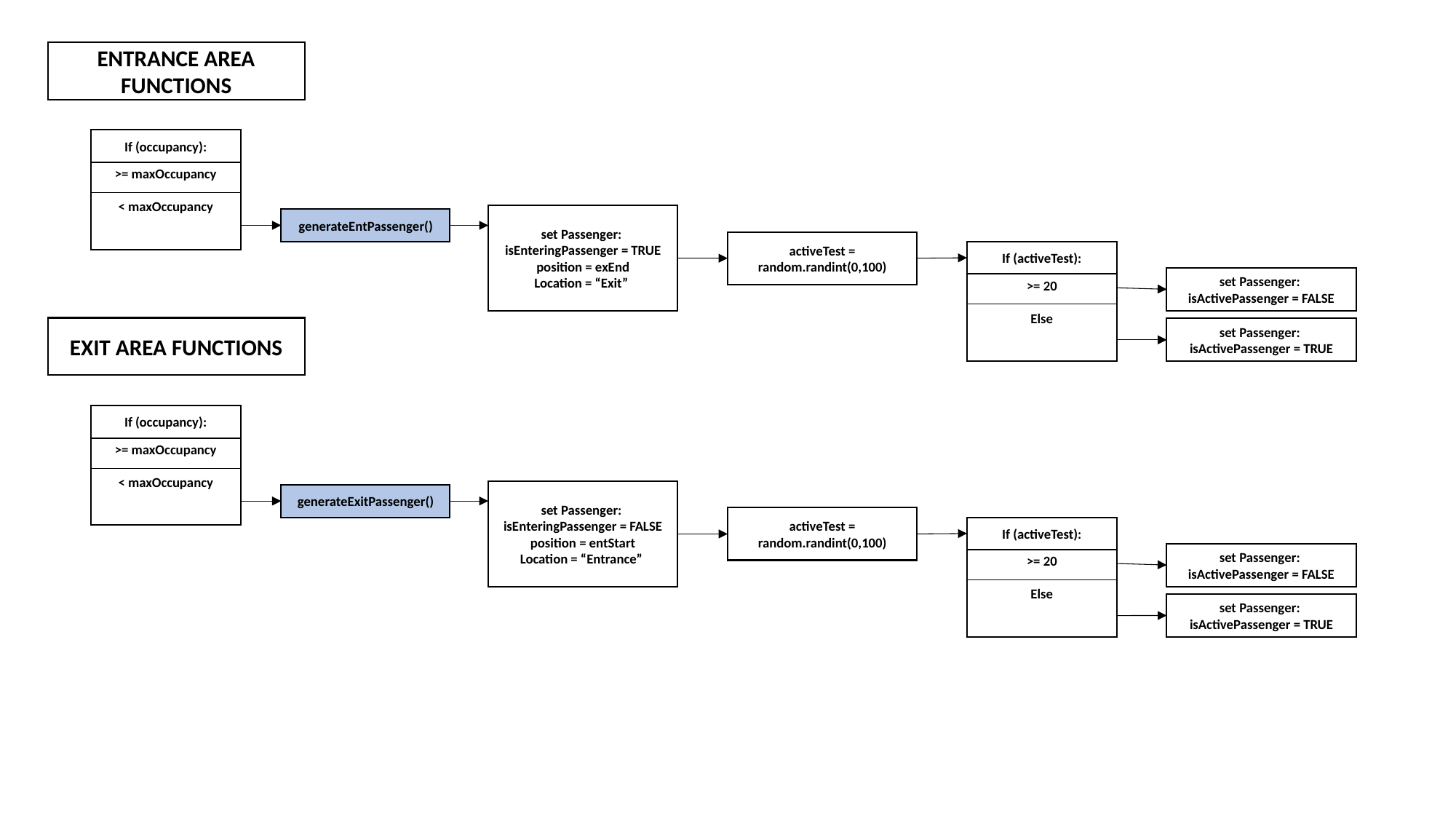

ENTRANCE AREA FUNCTIONS

>= maxOccupancy

< maxOccupancy

If (occupancy):
set Passenger:
isEnteringPassenger = TRUE
position = exEnd
Location = “Exit”
generateEntPassenger()
activeTest = random.randint(0,100)

>= 20

Else

If (activeTest):
set Passenger:
isActivePassenger = FALSE
EXIT AREA FUNCTIONS
set Passenger:
isActivePassenger = TRUE

>= maxOccupancy

< maxOccupancy

If (occupancy):
set Passenger:
isEnteringPassenger = FALSE
position = entStart
Location = “Entrance”
generateExitPassenger()
activeTest = random.randint(0,100)

>= 20

Else

If (activeTest):
set Passenger:
isActivePassenger = FALSE
set Passenger:
isActivePassenger = TRUE